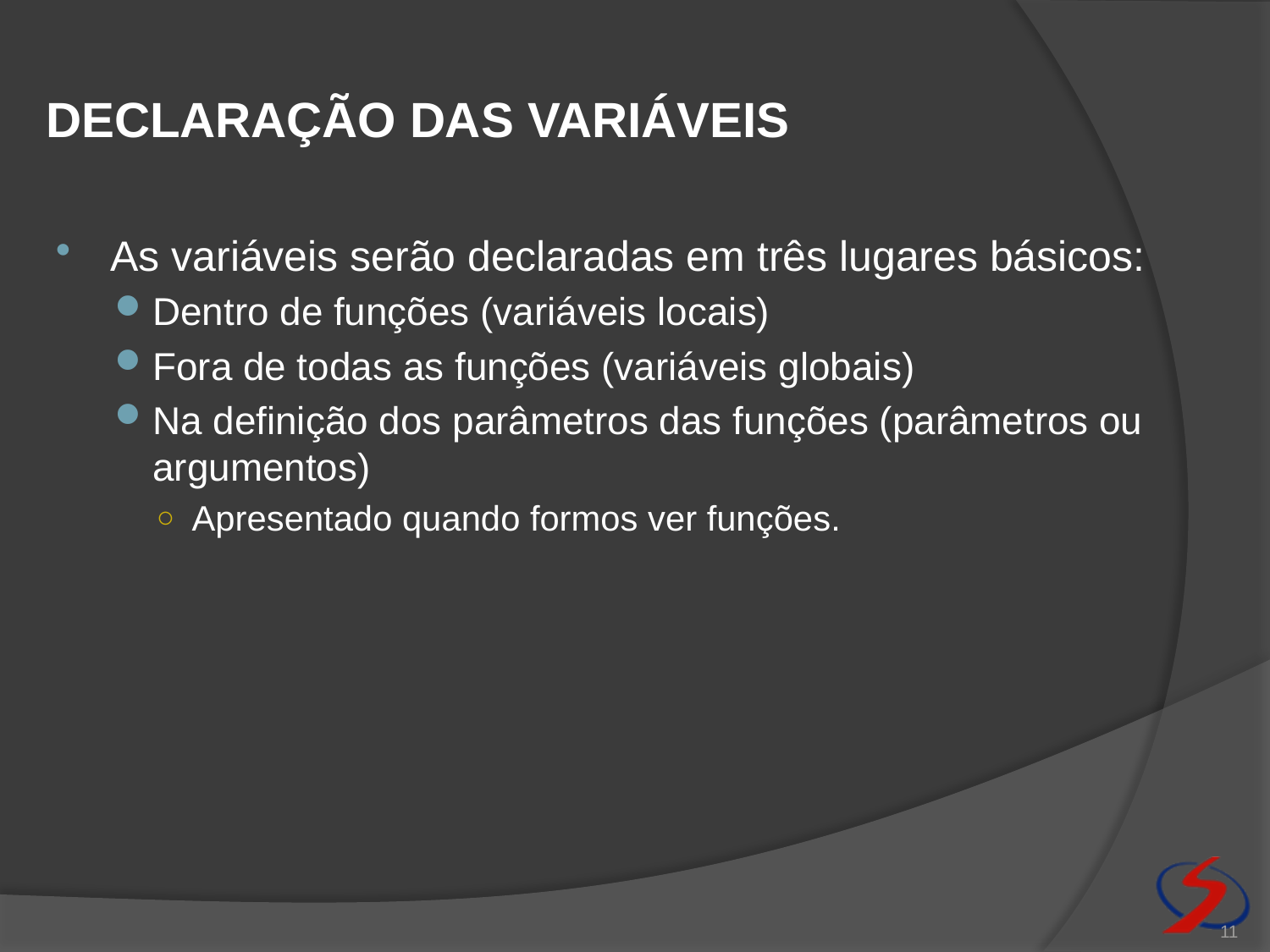

# Declaração das variáveis
As variáveis serão declaradas em três lugares básicos:
Dentro de funções (variáveis locais)
Fora de todas as funções (variáveis globais)
Na definição dos parâmetros das funções (parâmetros ou argumentos)
Apresentado quando formos ver funções.
11